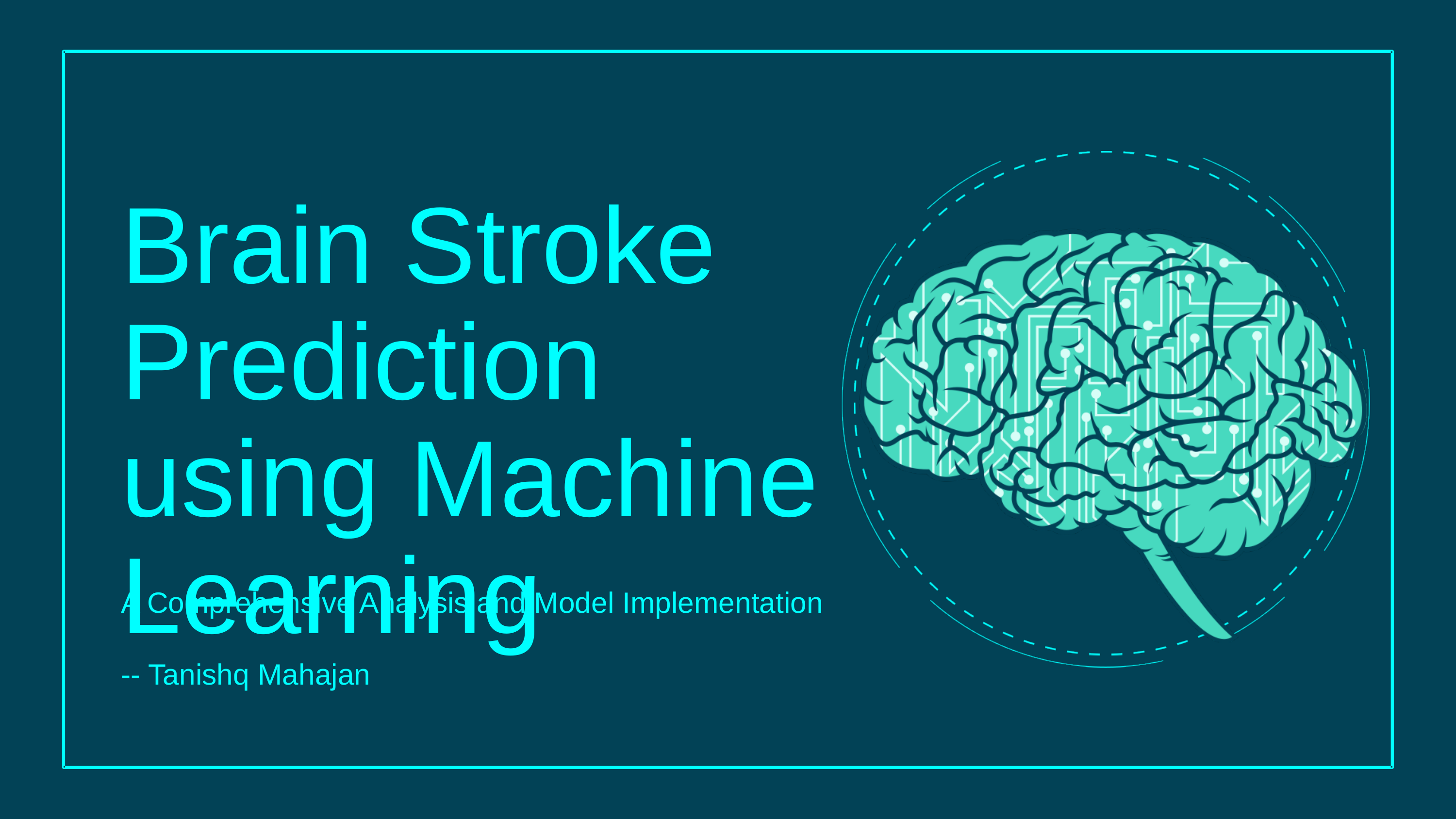

Brain Stroke Prediction using Machine Learning

A Comprehensive Analysis and Model Implementation
-- Tanishq Mahajan